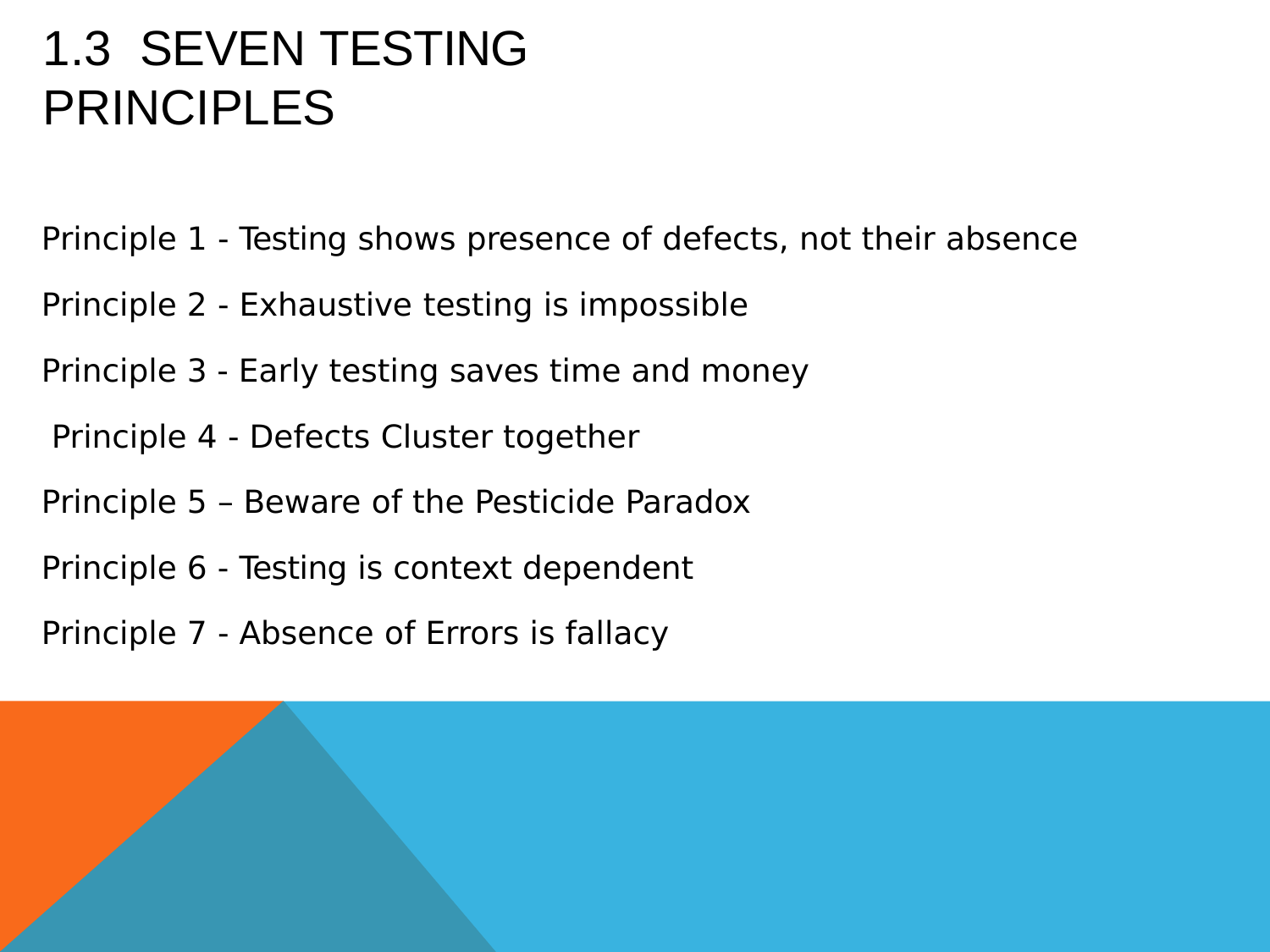

# 1.3	Seven Testing Principles
Principle 1 - Testing shows presence of defects, not their absence
Principle 2 - Exhaustive testing is impossible  Principle 3 - Early testing saves time and money  Principle 4 - Defects Cluster together
Principle 5 – Beware of the Pesticide Paradox  Principle 6 - Testing is context dependent  Principle 7 - Absence of Errors is fallacy